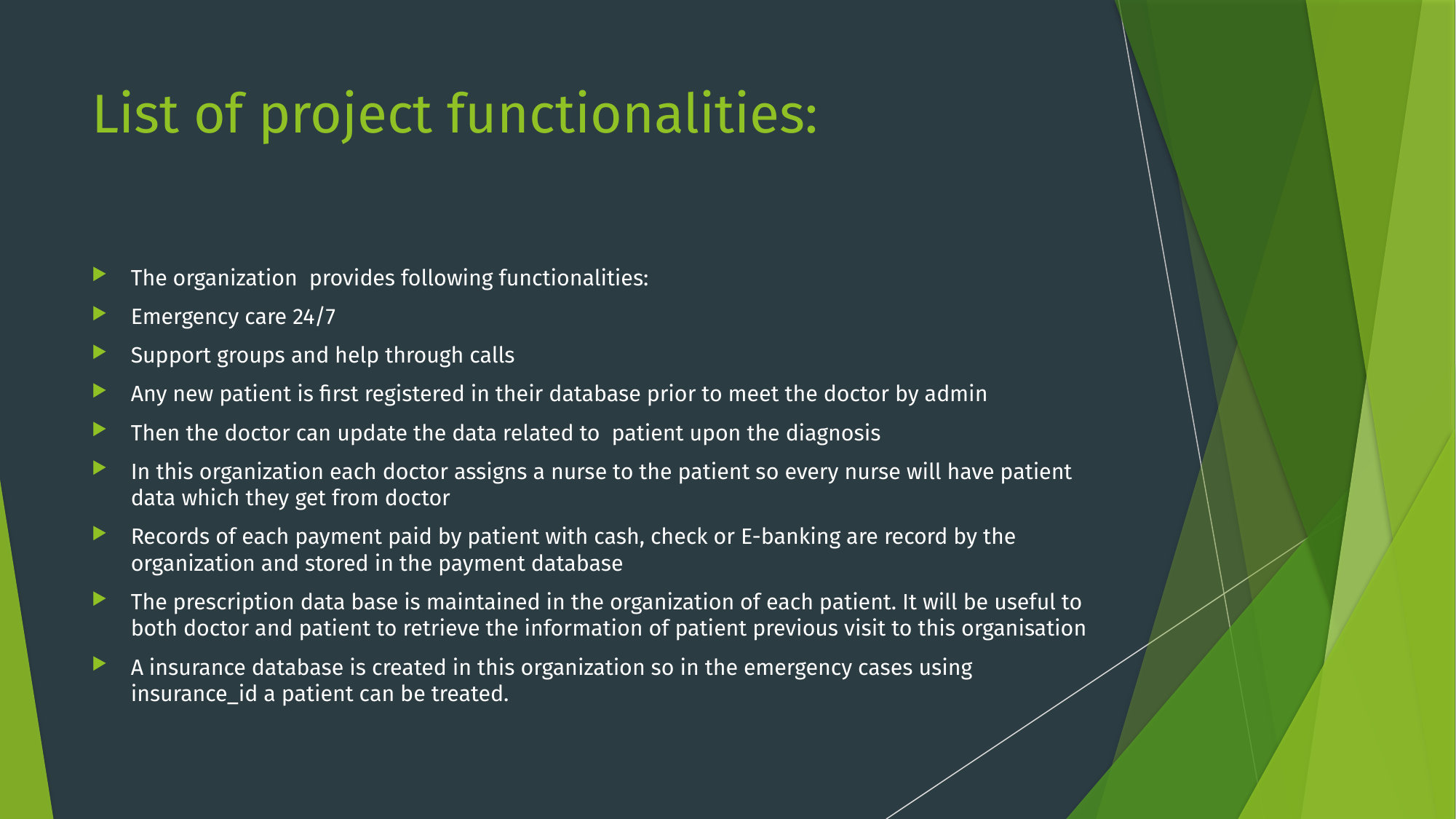

# List of project functionalities:
The organization  provides following functionalities:
Emergency care 24/7
Support groups and help through calls
Any new patient is first registered in their database prior to meet the doctor by admin
Then the doctor can update the data related to  patient upon the diagnosis
In this organization each doctor assigns a nurse to the patient so every nurse will have patient data which they get from doctor
Records of each payment paid by patient with cash, check or E-banking are record by the organization and stored in the payment database
The prescription data base is maintained in the organization of each patient. It will be useful to both doctor and patient to retrieve the information of patient previous visit to this organisation
A insurance database is created in this organization so in the emergency cases using insurance_id a patient can be treated.